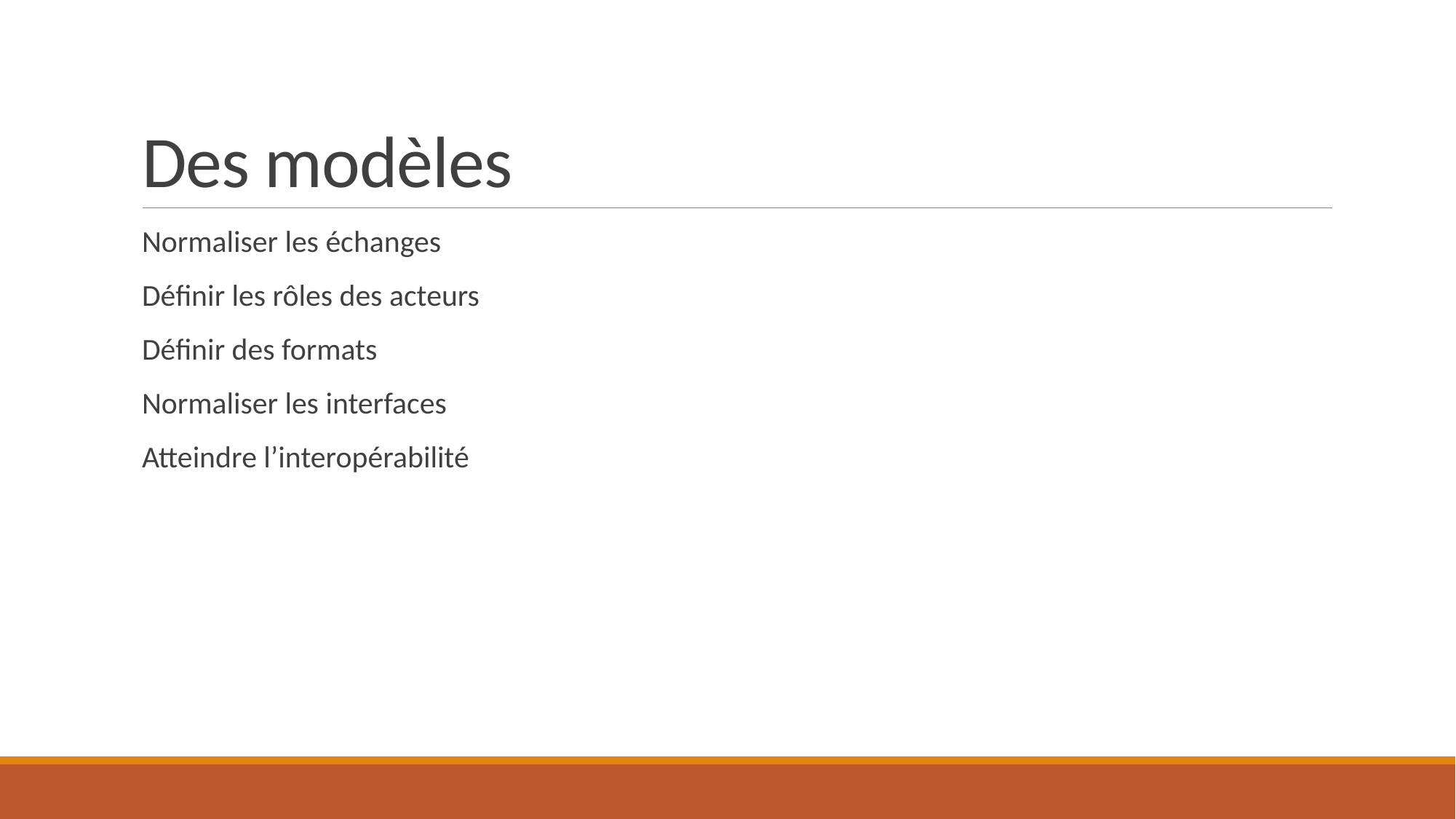

# Des modèles
Normaliser les échanges
Définir les rôles des acteurs
Définir des formats
Normaliser les interfaces
Atteindre l’interopérabilité